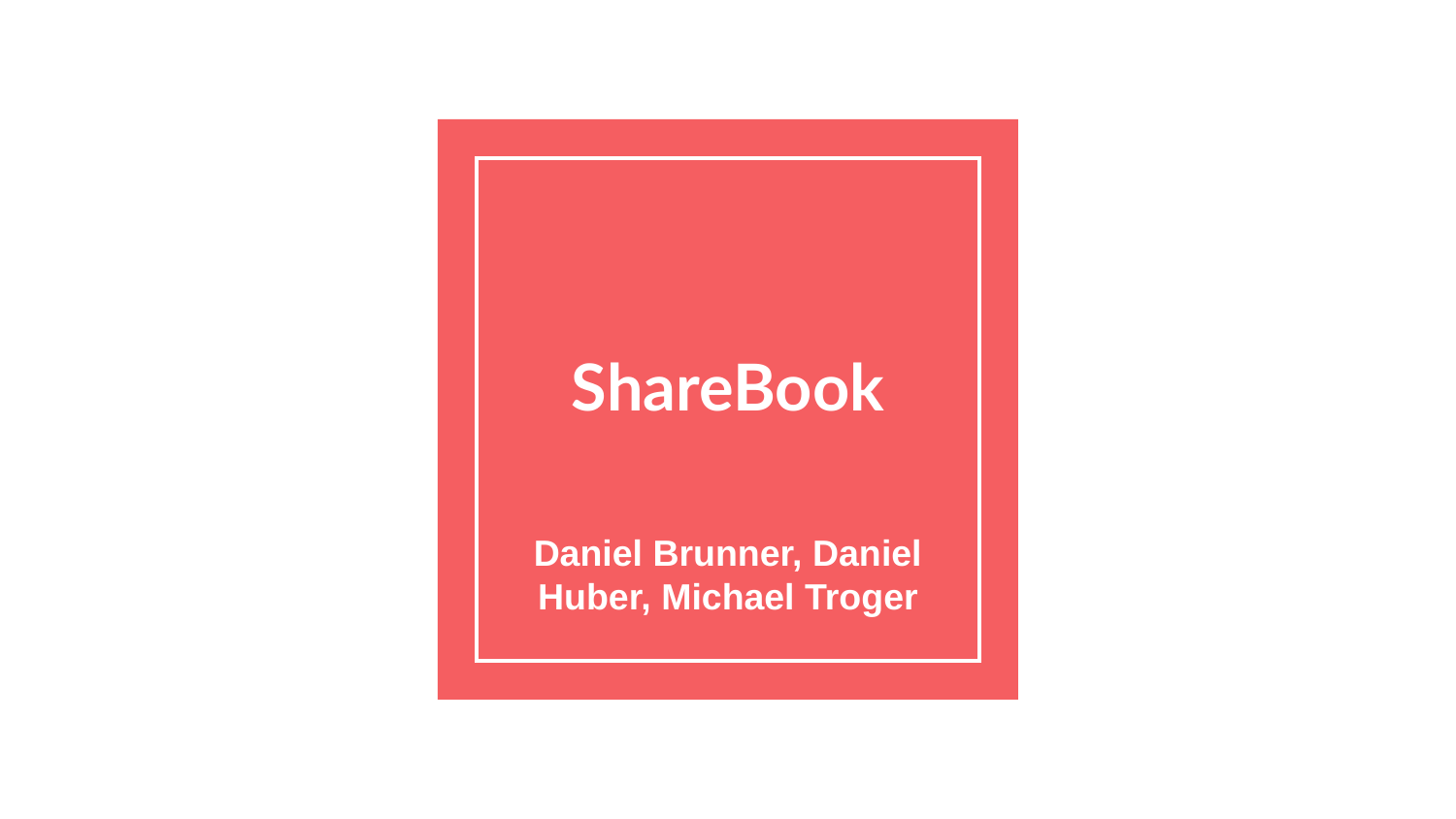

# ShareBook
Daniel Brunner, Daniel Huber, Michael Troger